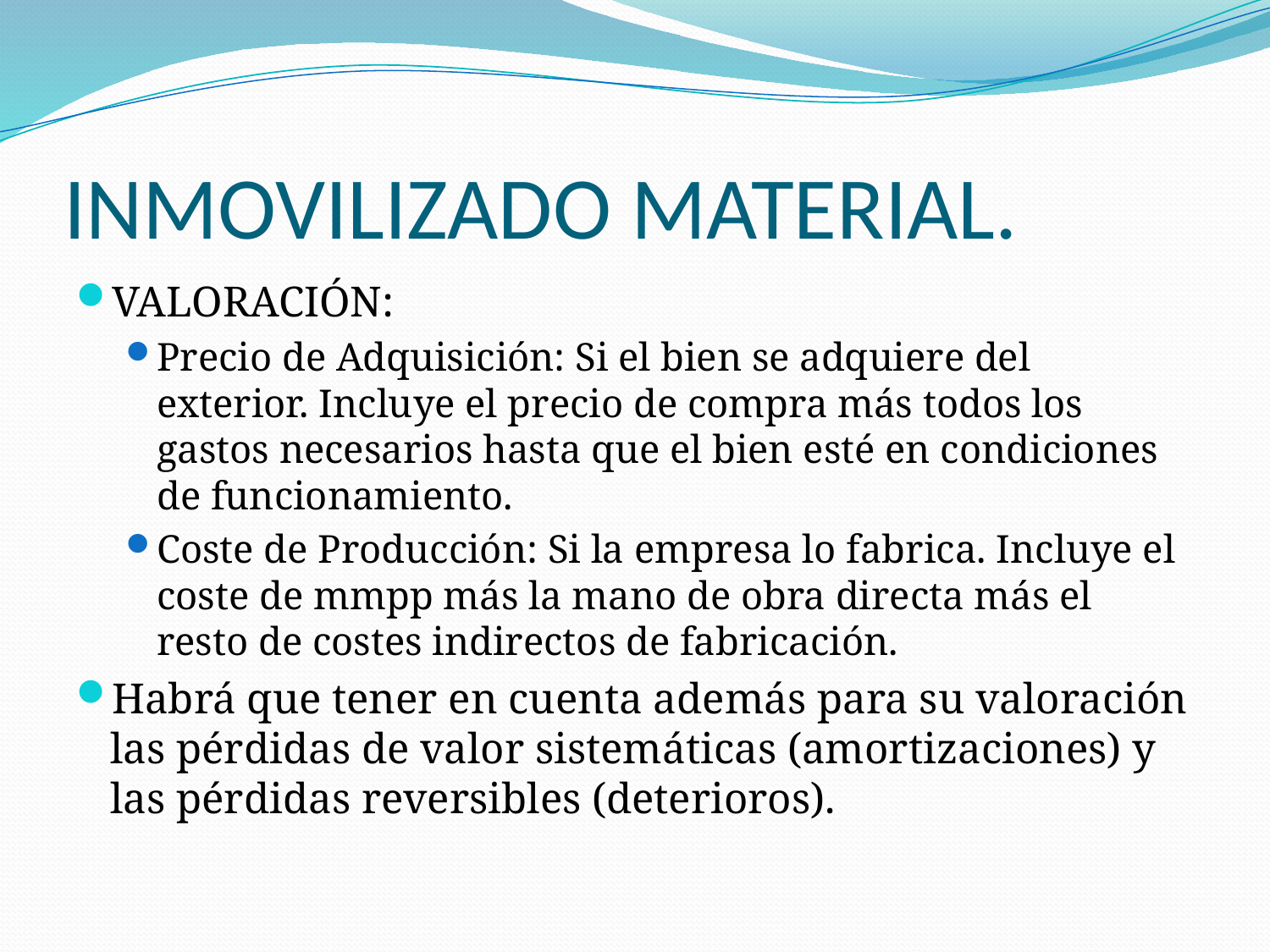

# INMOVILIZADO MATERIAL.
VALORACIÓN:
Precio de Adquisición: Si el bien se adquiere del exterior. Incluye el precio de compra más todos los gastos necesarios hasta que el bien esté en condiciones de funcionamiento.
Coste de Producción: Si la empresa lo fabrica. Incluye el coste de mmpp más la mano de obra directa más el resto de costes indirectos de fabricación.
Habrá que tener en cuenta además para su valoración las pérdidas de valor sistemáticas (amortizaciones) y las pérdidas reversibles (deterioros).